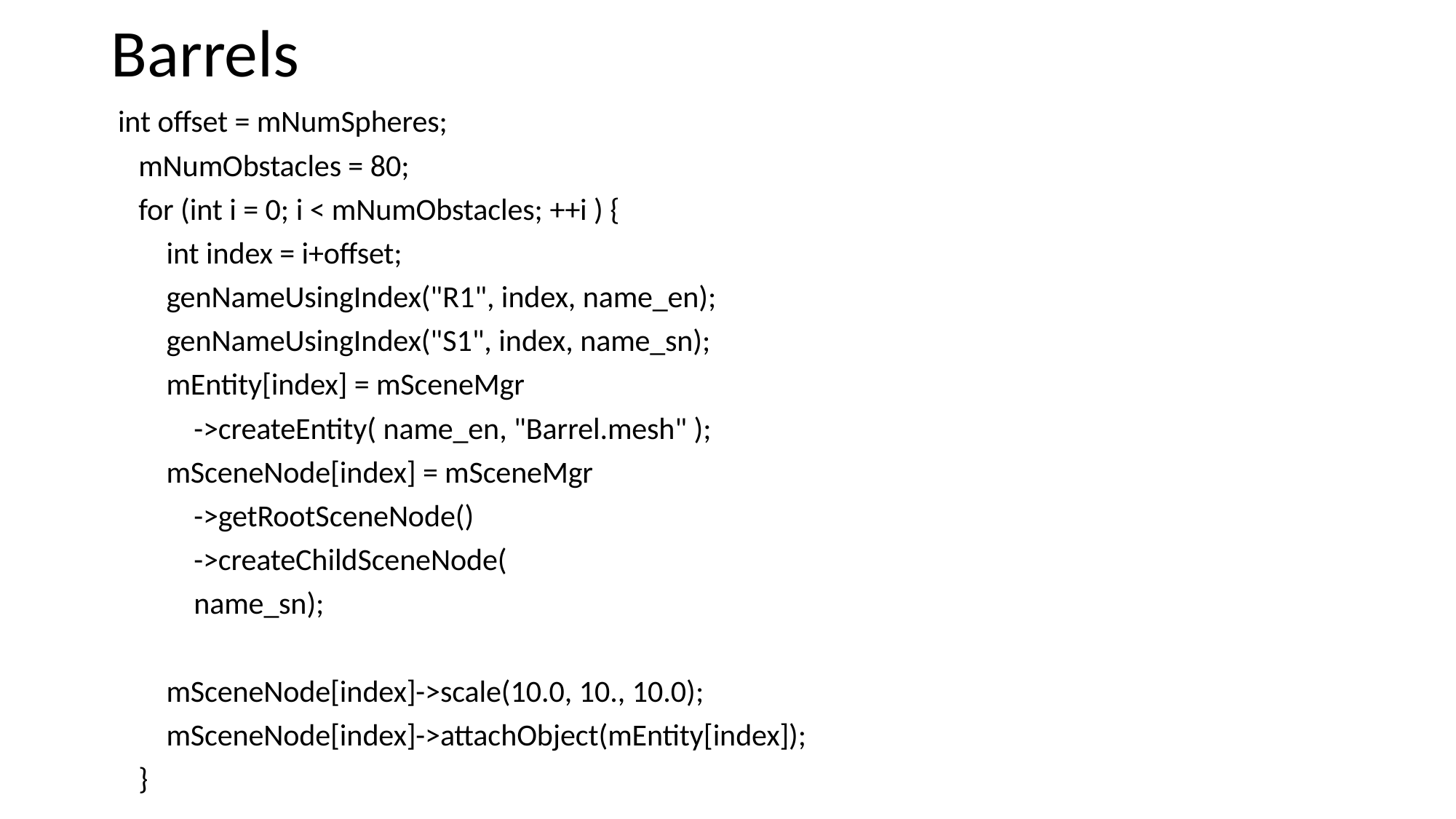

# Barrels
 int offset = mNumSpheres;
    mNumObstacles = 80;
    for (int i = 0; i < mNumObstacles; ++i ) {
        int index = i+offset;
        genNameUsingIndex("R1", index, name_en);
        genNameUsingIndex("S1", index, name_sn);
        mEntity[index] = mSceneMgr
            ->createEntity( name_en, "Barrel.mesh" );
        mSceneNode[index] = mSceneMgr
            ->getRootSceneNode()
            ->createChildSceneNode(
            name_sn);

        mSceneNode[index]->scale(10.0, 10., 10.0);
        mSceneNode[index]->attachObject(mEntity[index]);
    }